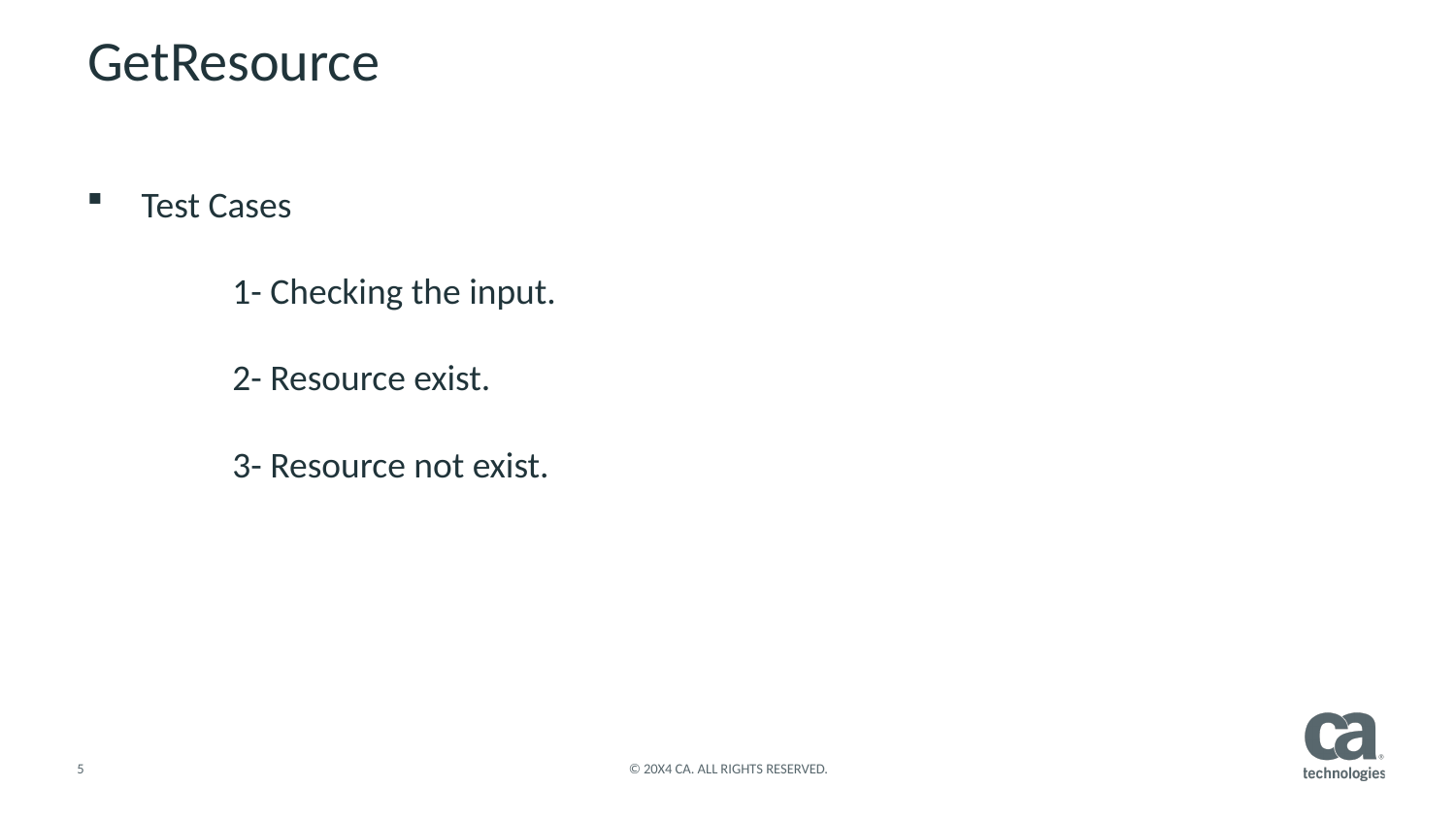

# GetResource

Test Cases
	1- Checking the input.
	2- Resource exist.
	3- Resource not exist.